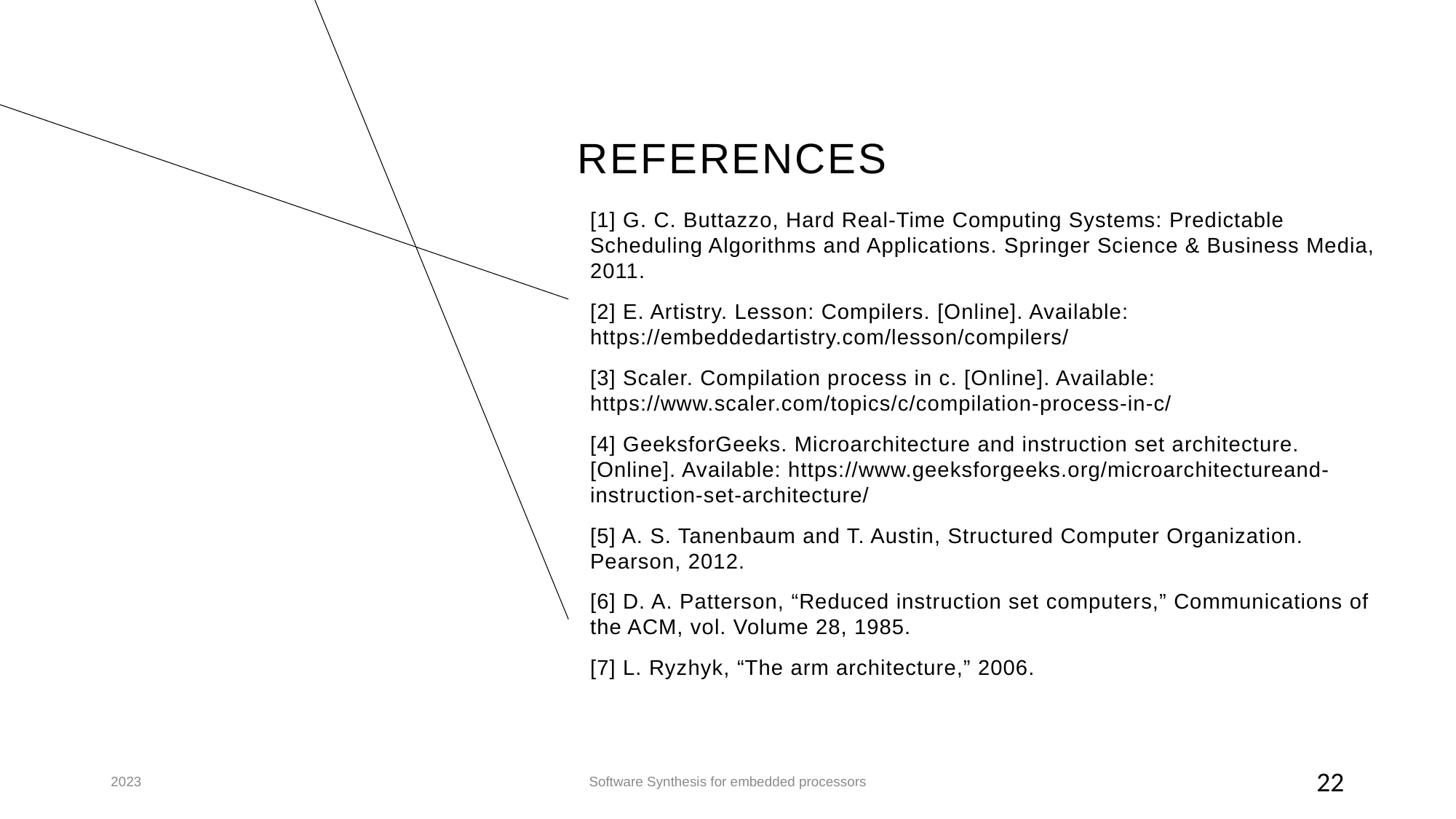

# References
[1] G. C. Buttazzo, Hard Real-Time Computing Systems: Predictable Scheduling Algorithms and Applications. Springer Science & Business Media, 2011.
[2] E. Artistry. Lesson: Compilers. [Online]. Available: https://embeddedartistry.com/lesson/compilers/
[3] Scaler. Compilation process in c. [Online]. Available: https://www.scaler.com/topics/c/compilation-process-in-c/
[4] GeeksforGeeks. Microarchitecture and instruction set architecture. [Online]. Available: https://www.geeksforgeeks.org/microarchitectureand-instruction-set-architecture/
[5] A. S. Tanenbaum and T. Austin, Structured Computer Organization. Pearson, 2012.
[6] D. A. Patterson, “Reduced instruction set computers,” Communications of the ACM, vol. Volume 28, 1985.
[7] L. Ryzhyk, “The arm architecture,” 2006. ​
2023
Software Synthesis for embedded processors
22